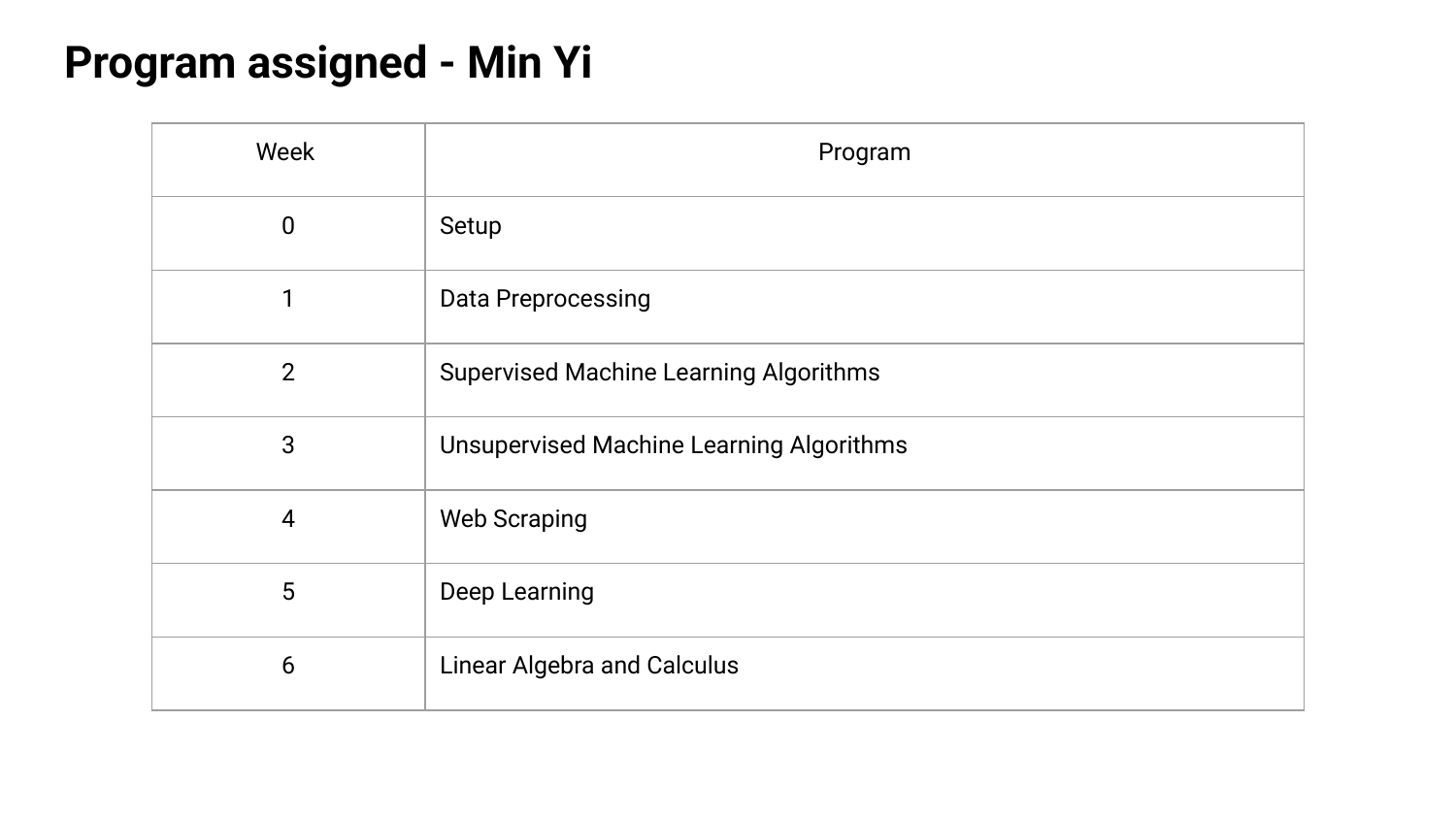

# Program assigned - Min Yi
| Week | Program |
| --- | --- |
| 0 | Setup |
| 1 | Data Preprocessing |
| 2 | Supervised Machine Learning Algorithms |
| 3 | Unsupervised Machine Learning Algorithms |
| 4 | Web Scraping |
| 5 | Deep Learning |
| 6 | Linear Algebra and Calculus |